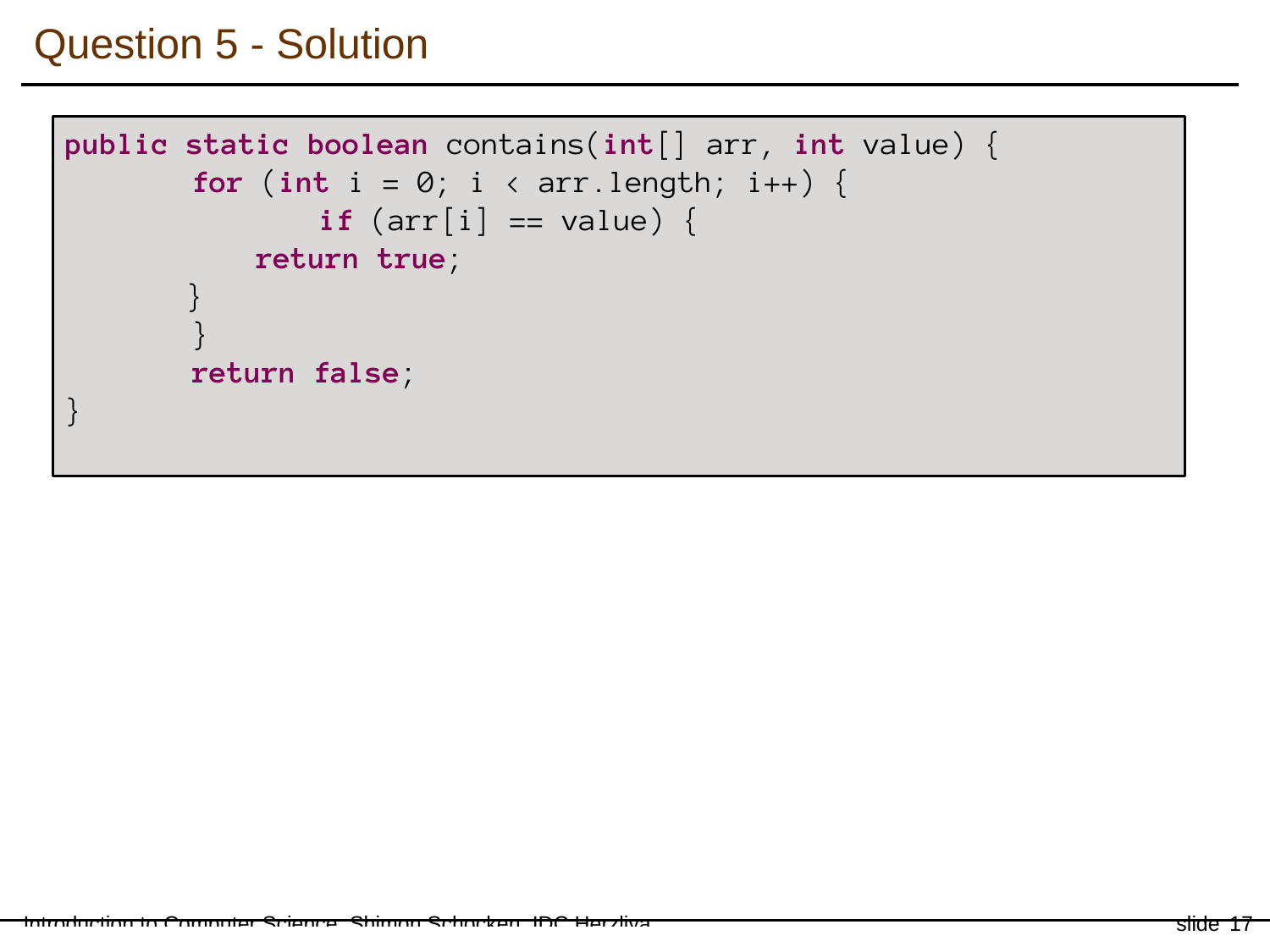

Question 5 - Solution

public static boolean contains(int[] arr, int value) {
	for (int i = 0; i < arr.length; i++) {
		if (arr[i] == value) {
           return true;
       }
	}
	return false;
}